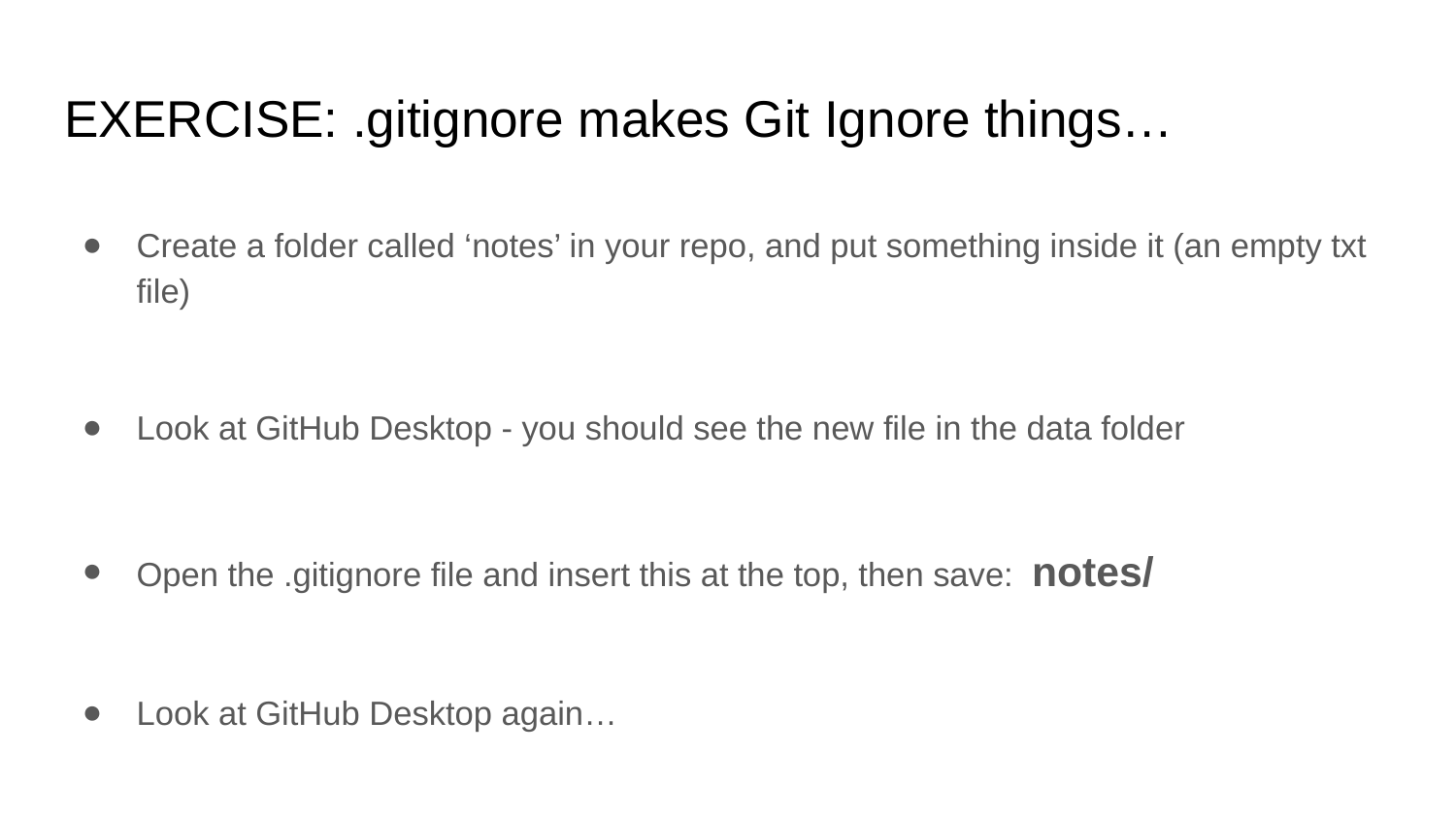

# EXERCISE: .gitignore makes Git Ignore things…
Create a folder called ‘notes’ in your repo, and put something inside it (an empty txt file)

Look at GitHub Desktop - you should see the new file in the data folder

Open the .gitignore file and insert this at the top, then save:  notes/

Look at GitHub Desktop again…